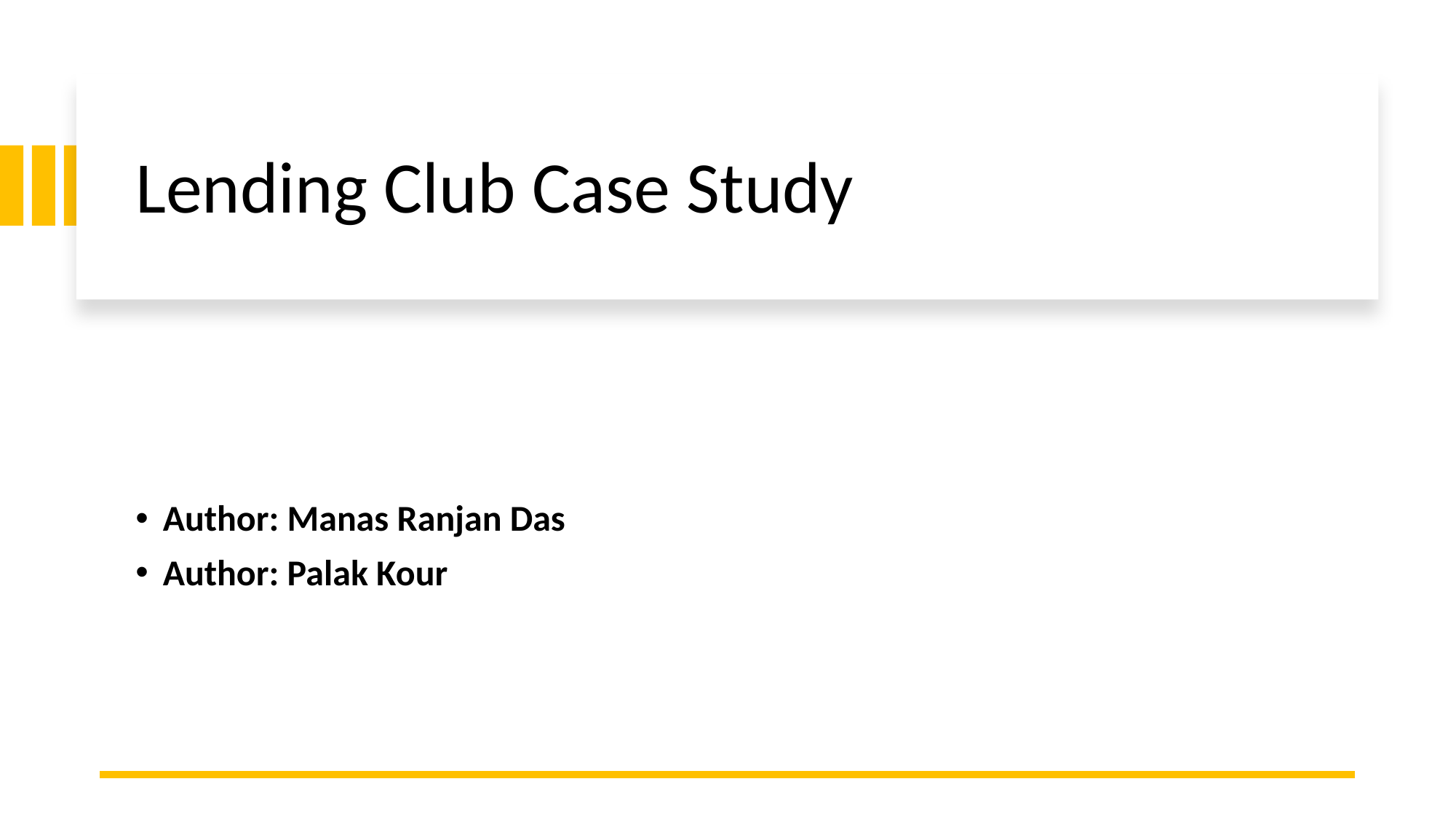

# Lending Club Case Study

Author: Manas Ranjan Das
Author: Palak Kour